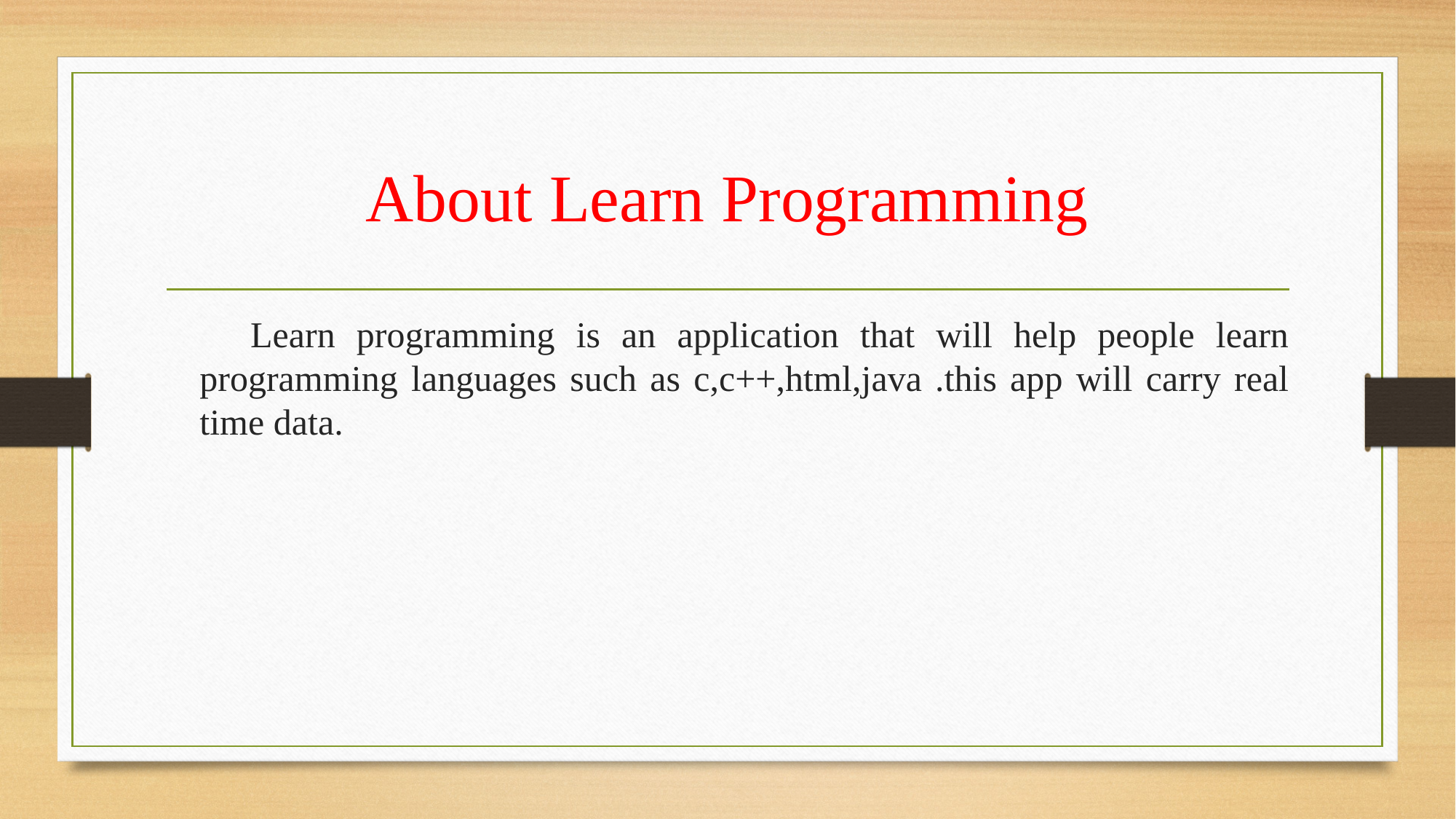

# About Learn Programming
    Learn programming is an application that will help people learn programming languages such as c,c++,html,java .this app will carry real time data.